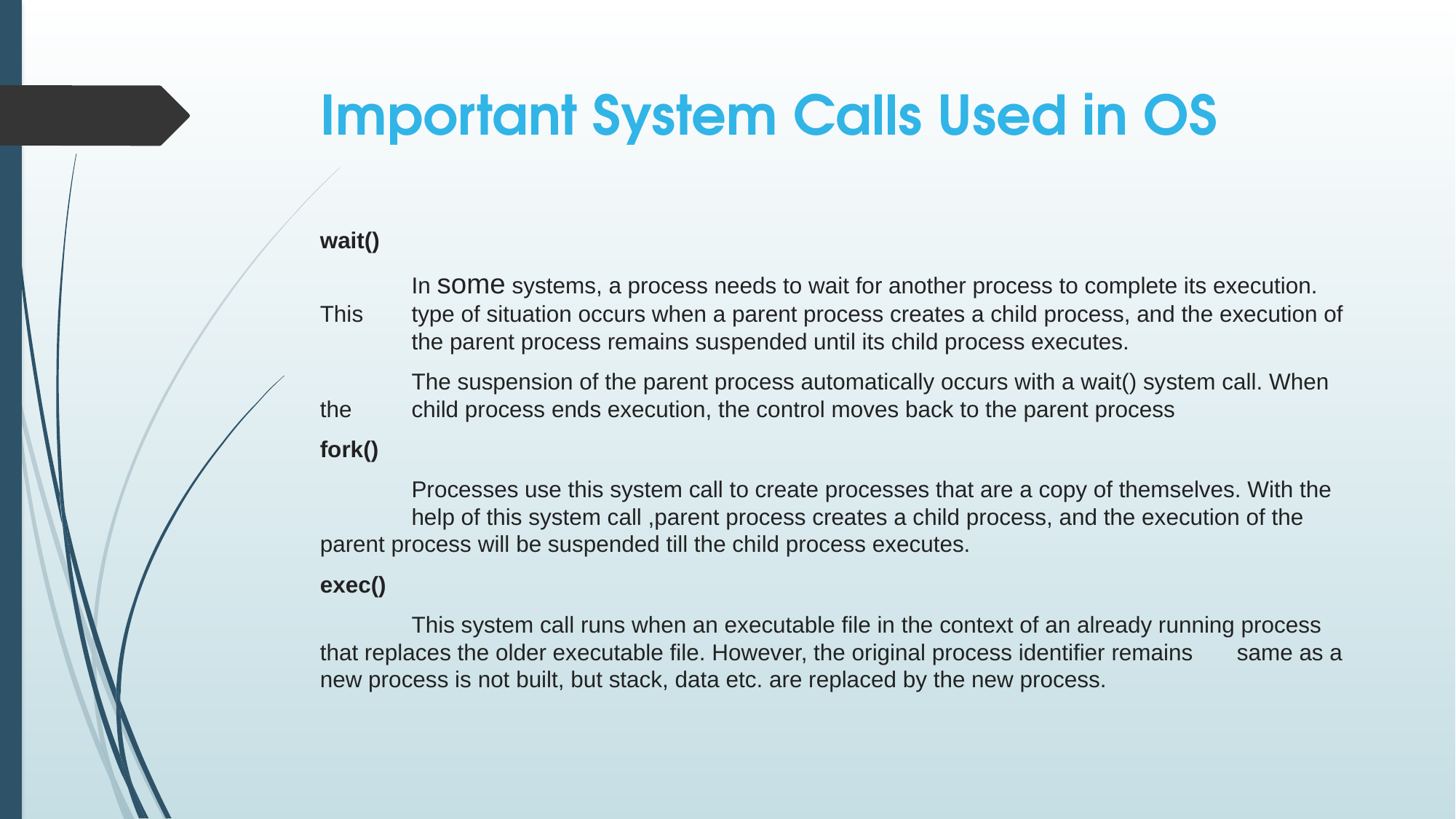

# Important System Calls Used in OS

wait()
	In some systems, a process needs to wait for another process to complete its execution. This 	type of situation occurs when a parent process creates a child process, and the execution of 	the parent process remains suspended until its child process executes.
	The suspension of the parent process automatically occurs with a wait() system call. When the 	child process ends execution, the control moves back to the parent process
fork()
	Processes use this system call to create processes that are a copy of themselves. With the 	help of this system call ,parent process creates a child process, and the execution of the 	parent process will be suspended till the child process executes.
exec()
	This system call runs when an executable file in the context of an already running process 	that replaces the older executable file. However, the original process identifier remains 	same as a new process is not built, but stack, data etc. are replaced by the new process.